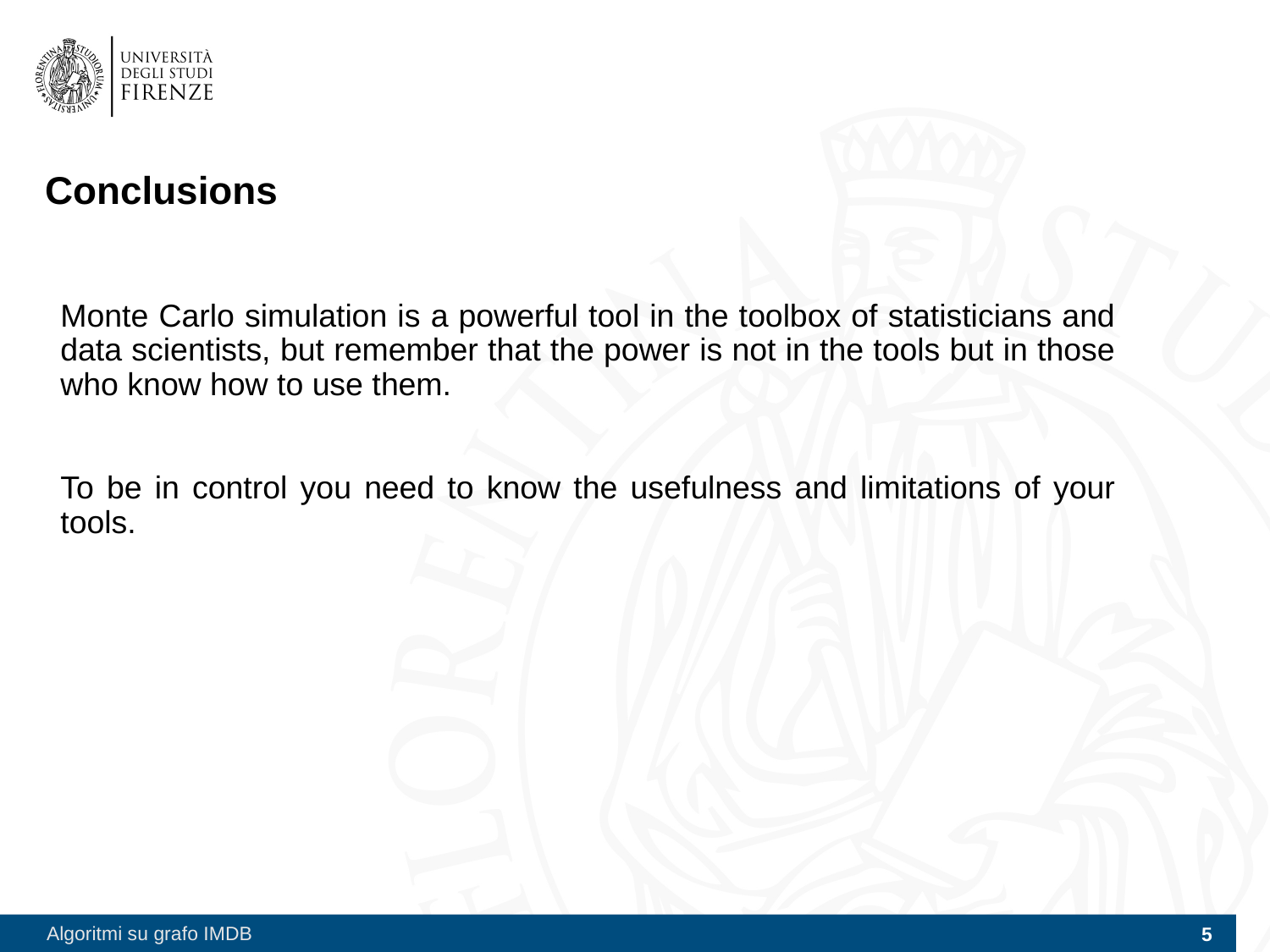

# Conclusions
Monte Carlo simulation is a powerful tool in the toolbox of statisticians and data scientists, but remember that the power is not in the tools but in those who know how to use them.

To be in control you need to know the usefulness and limitations of your tools.
Algoritmi su grafo IMDB